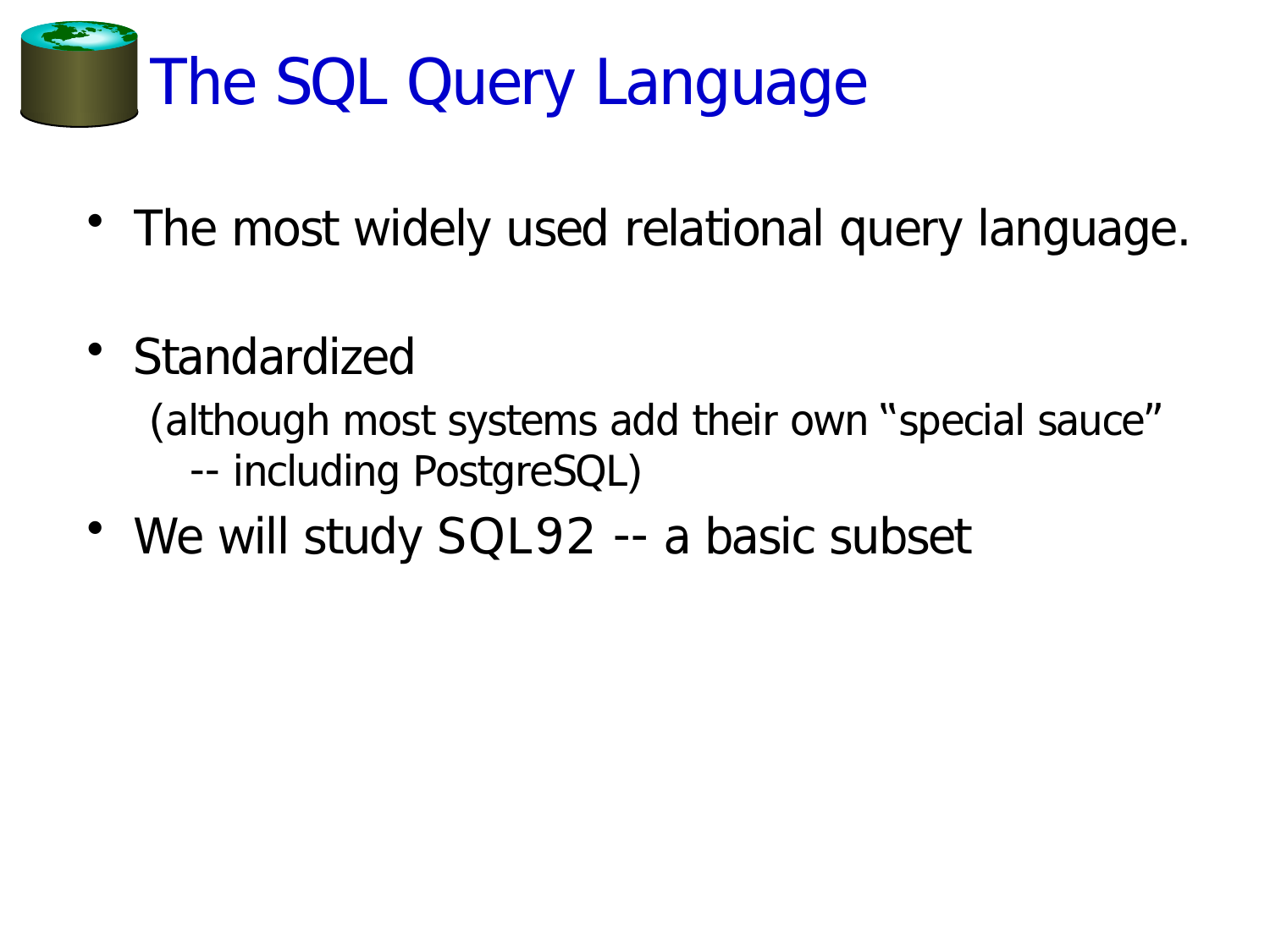

# The SQL Query Language
The most widely used relational query language.
Standardized
(although most systems add their own “special sauce”  -- including PostgreSQL)
We will study SQL92 -- a basic subset